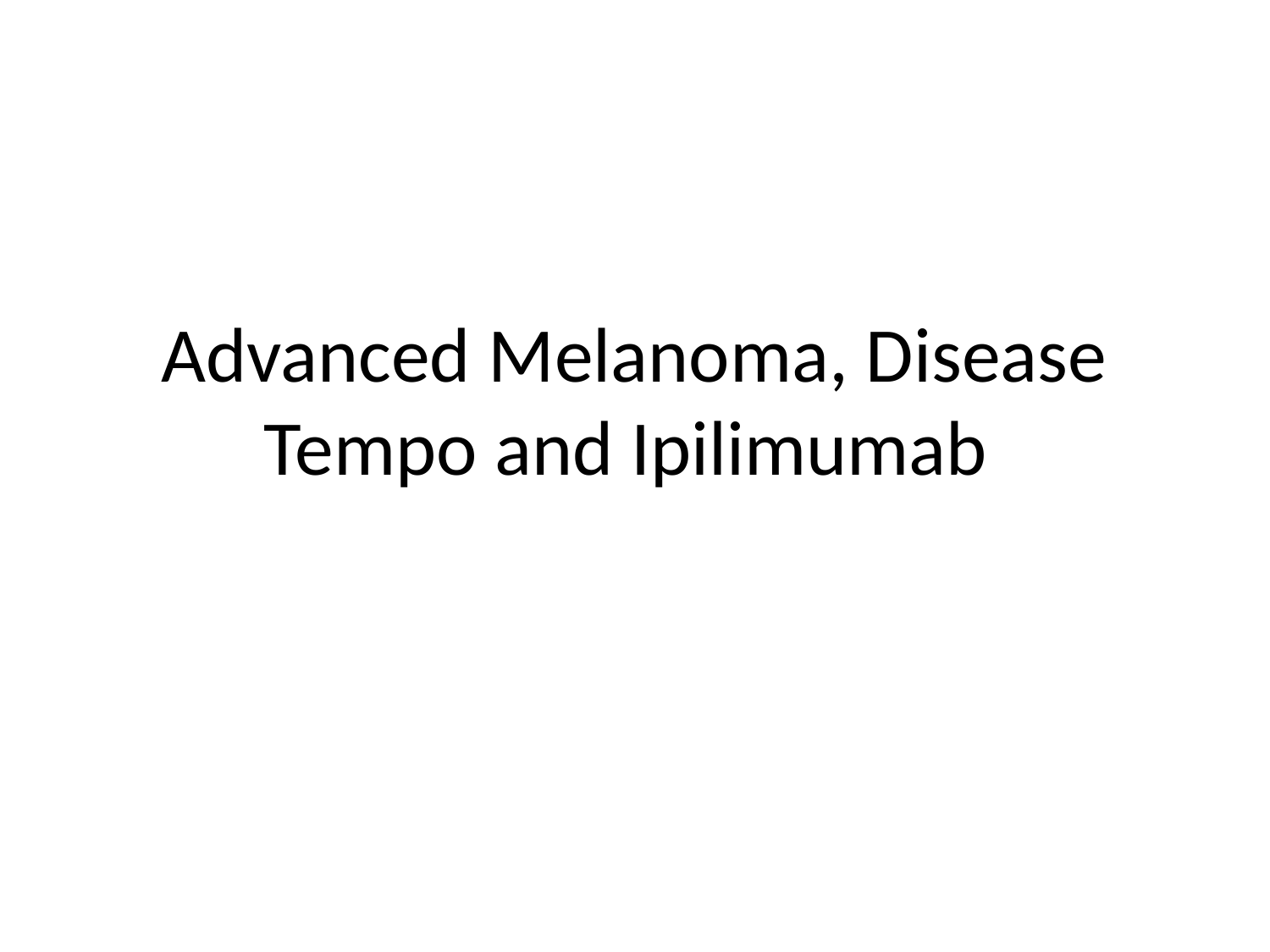

# Advanced Melanoma, Disease Tempo and Ipilimumab